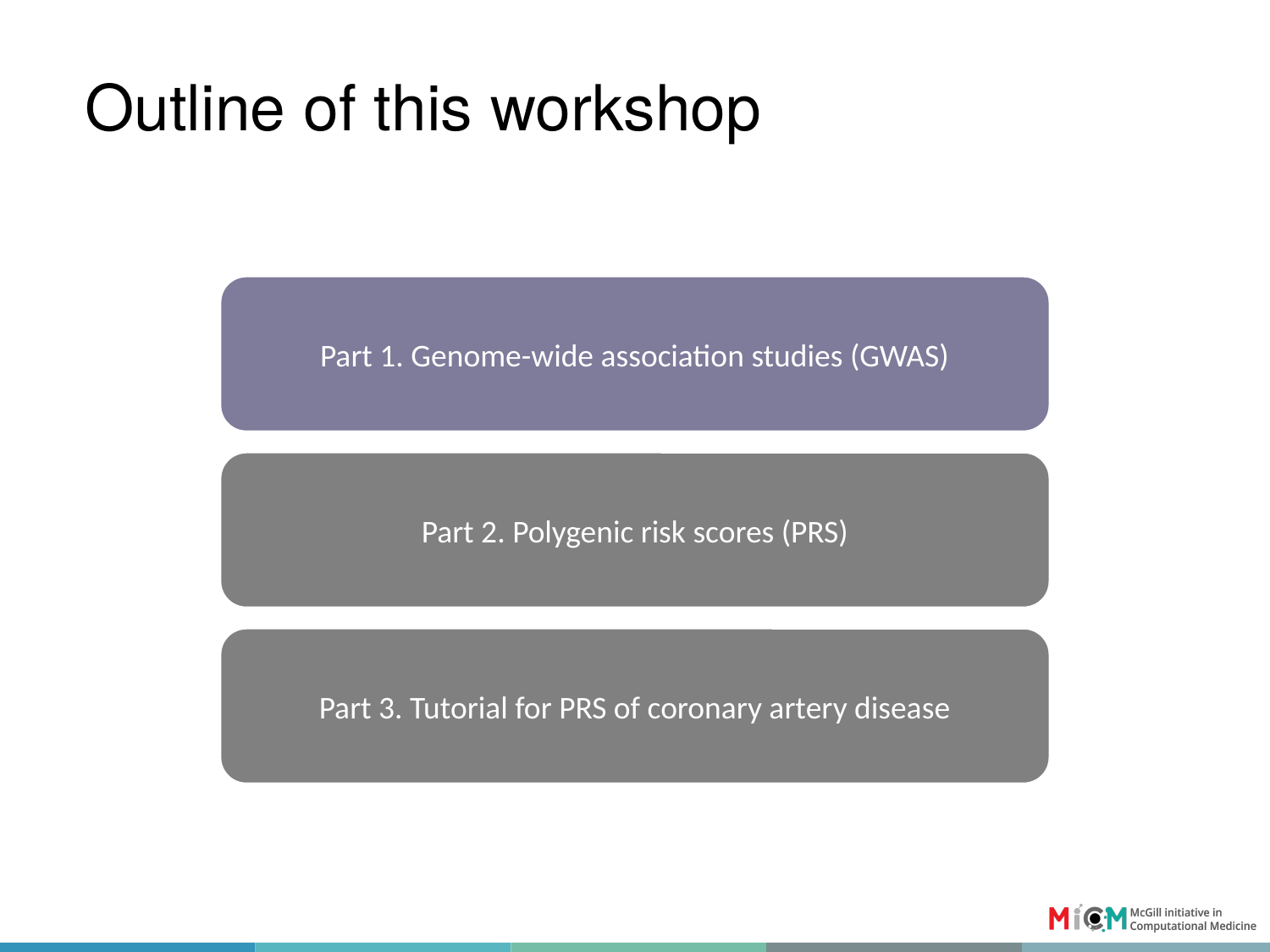

# Outline of this workshop
Part 1. Genome-wide association studies (GWAS)
Part 2. Polygenic risk scores (PRS)
Part 3. Tutorial for PRS of coronary artery disease